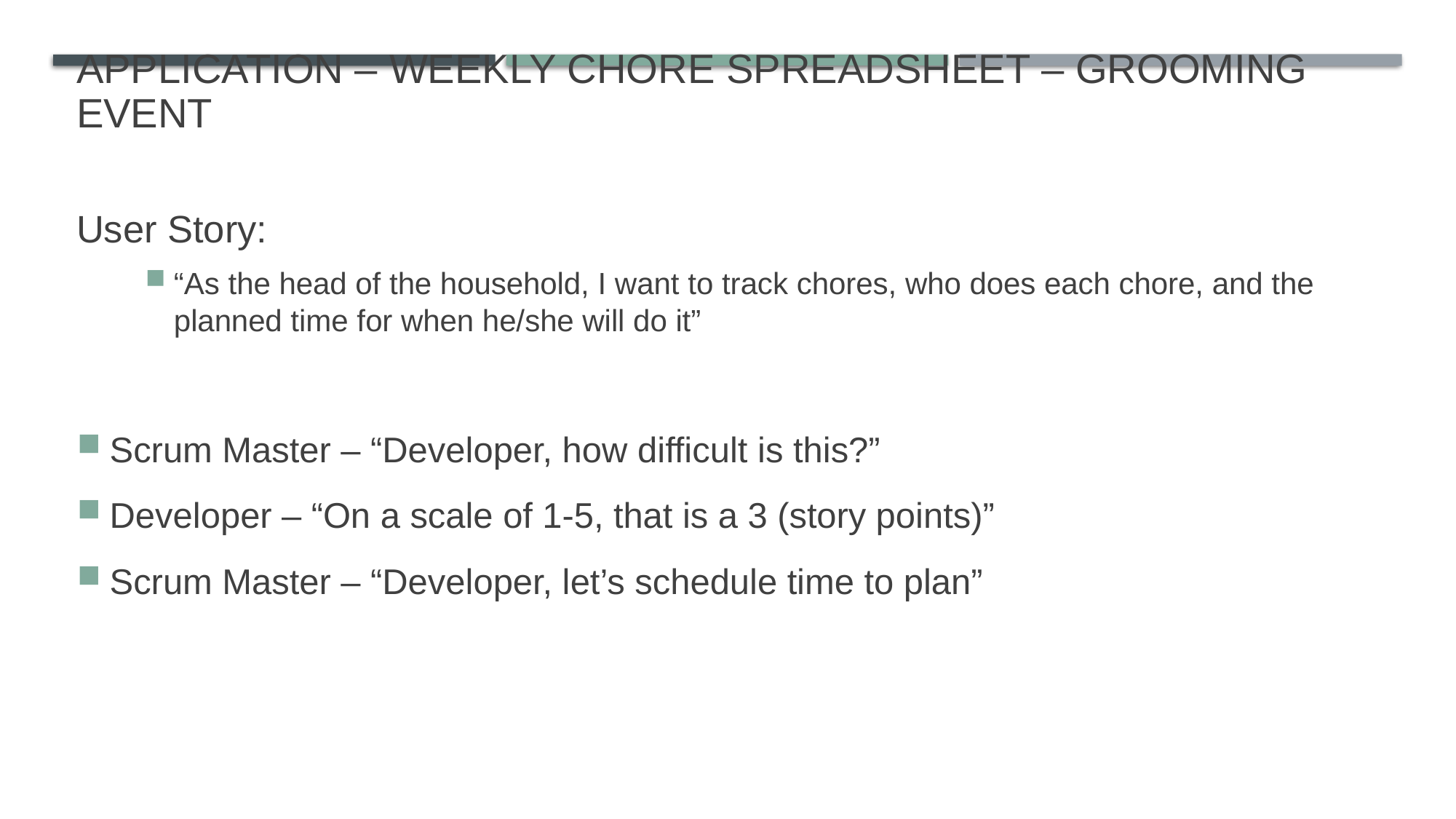

# Application – Weekly chore spreadsheet – Grooming event
User Story:
“As the head of the household, I want to track chores, who does each chore, and the planned time for when he/she will do it”

Scrum Master – “Developer, how difficult is this?”
Developer – “On a scale of 1-5, that is a 3 (story points)”
Scrum Master – “Developer, let’s schedule time to plan”